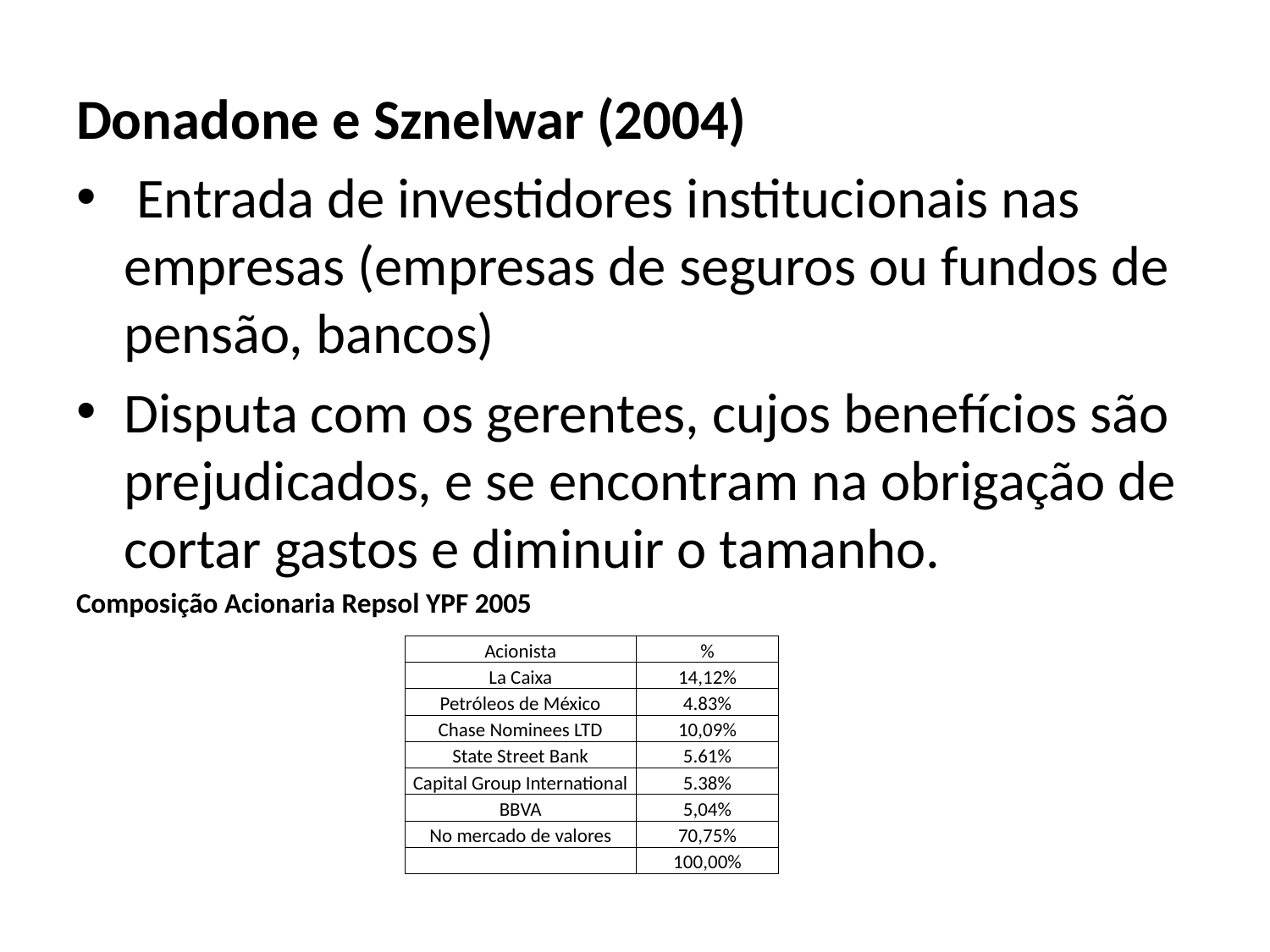

#
Donadone e Sznelwar (2004)
 Entrada de investidores institucionais nas empresas (empresas de seguros ou fundos de pensão, bancos)
Disputa com os gerentes, cujos benefícios são prejudicados, e se encontram na obrigação de cortar gastos e diminuir o tamanho.
Composição Acionaria Repsol YPF 2005
| Acionista | % |
| --- | --- |
| La Caixa | 14,12% |
| Petróleos de México | 4.83% |
| Chase Nominees LTD | 10,09% |
| State Street Bank | 5.61% |
| Capital Group International | 5.38% |
| BBVA | 5,04% |
| No mercado de valores | 70,75% |
|  | 100,00% |